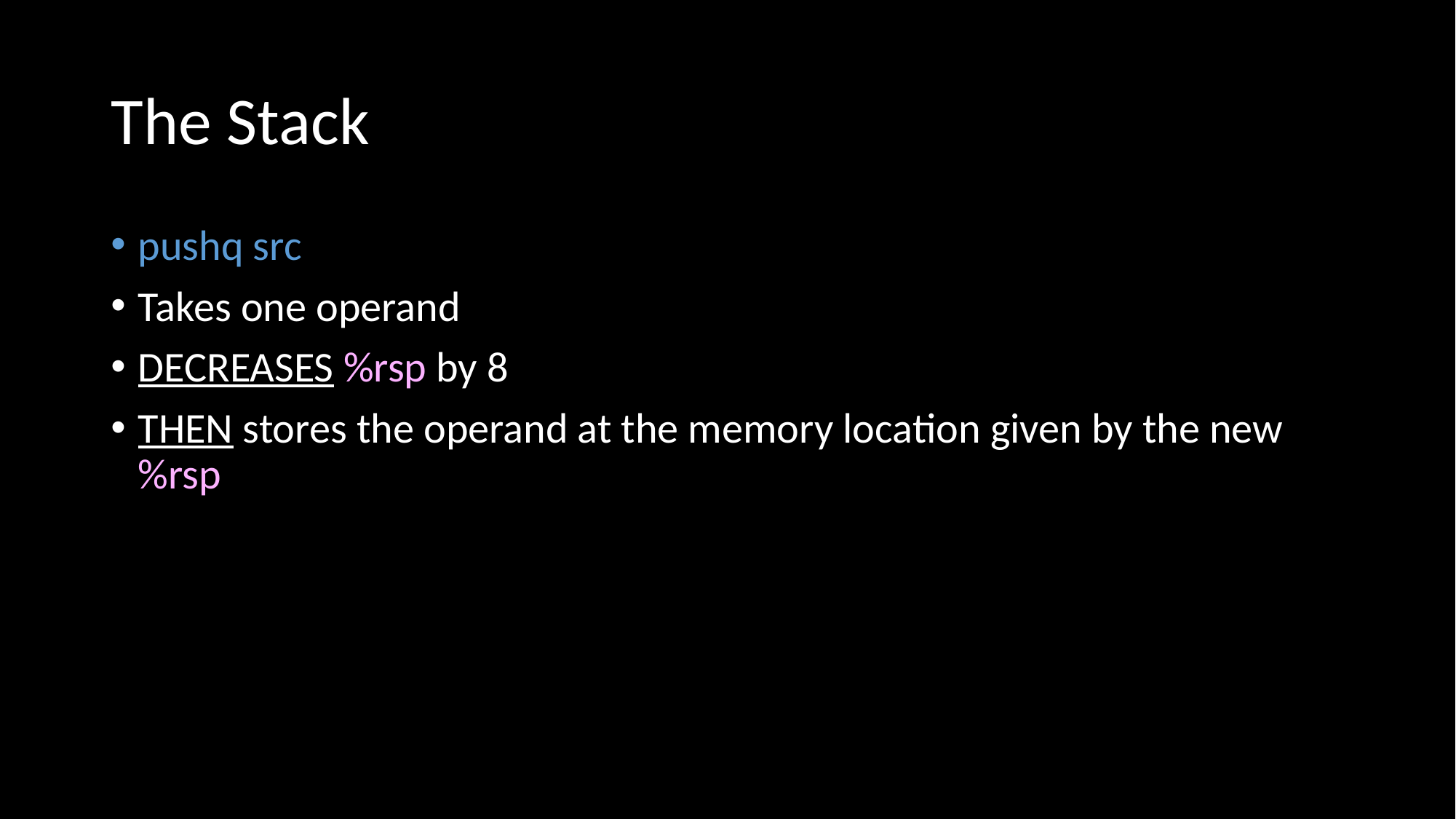

# The Stack
pushq src
Takes one operand
DECREASES %rsp by 8
THEN stores the operand at the memory location given by the new %rsp